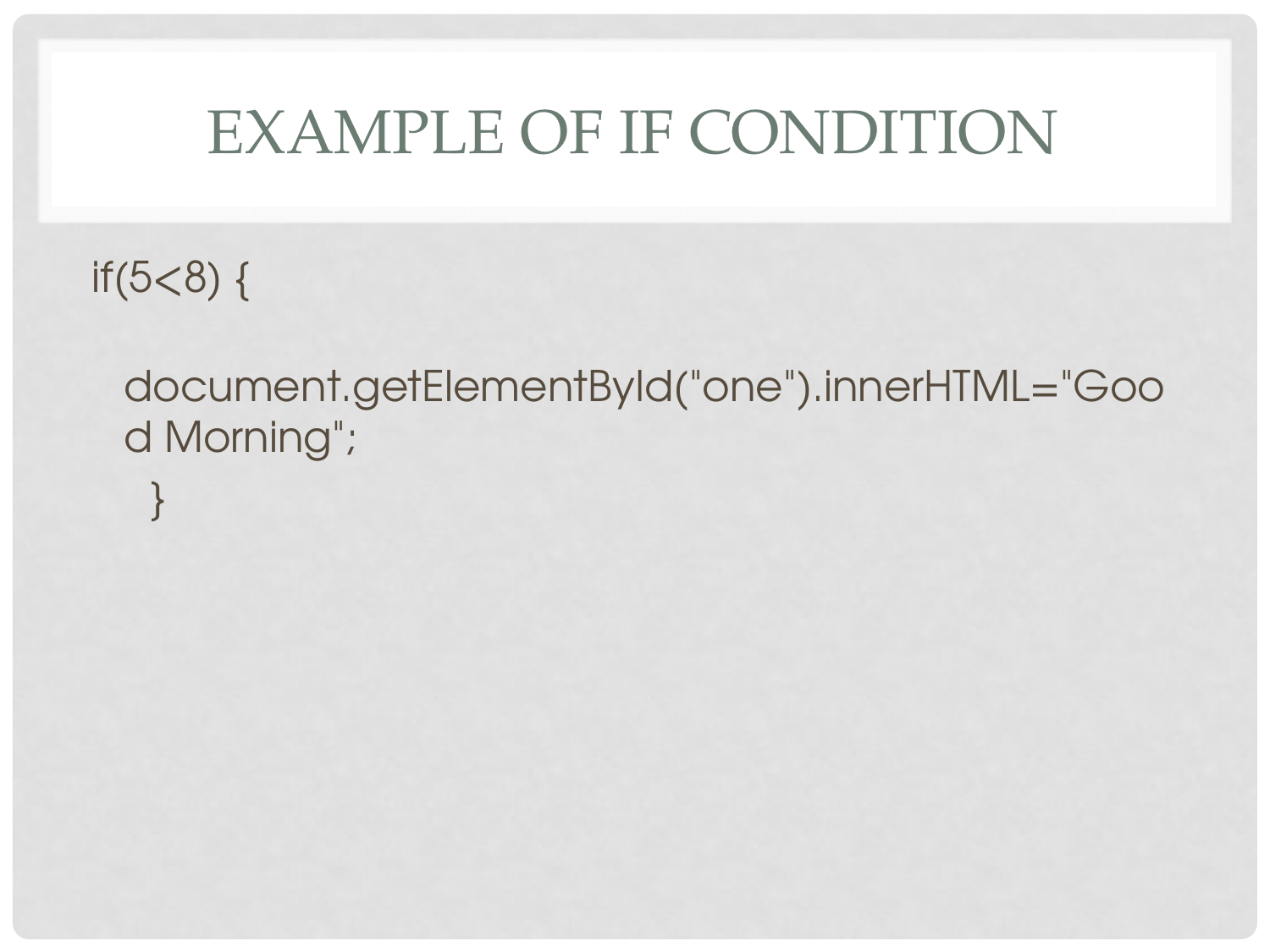

# Example of if condition
if(5<8) {
          document.getElementById("one").innerHTML="Good Morning";
     }